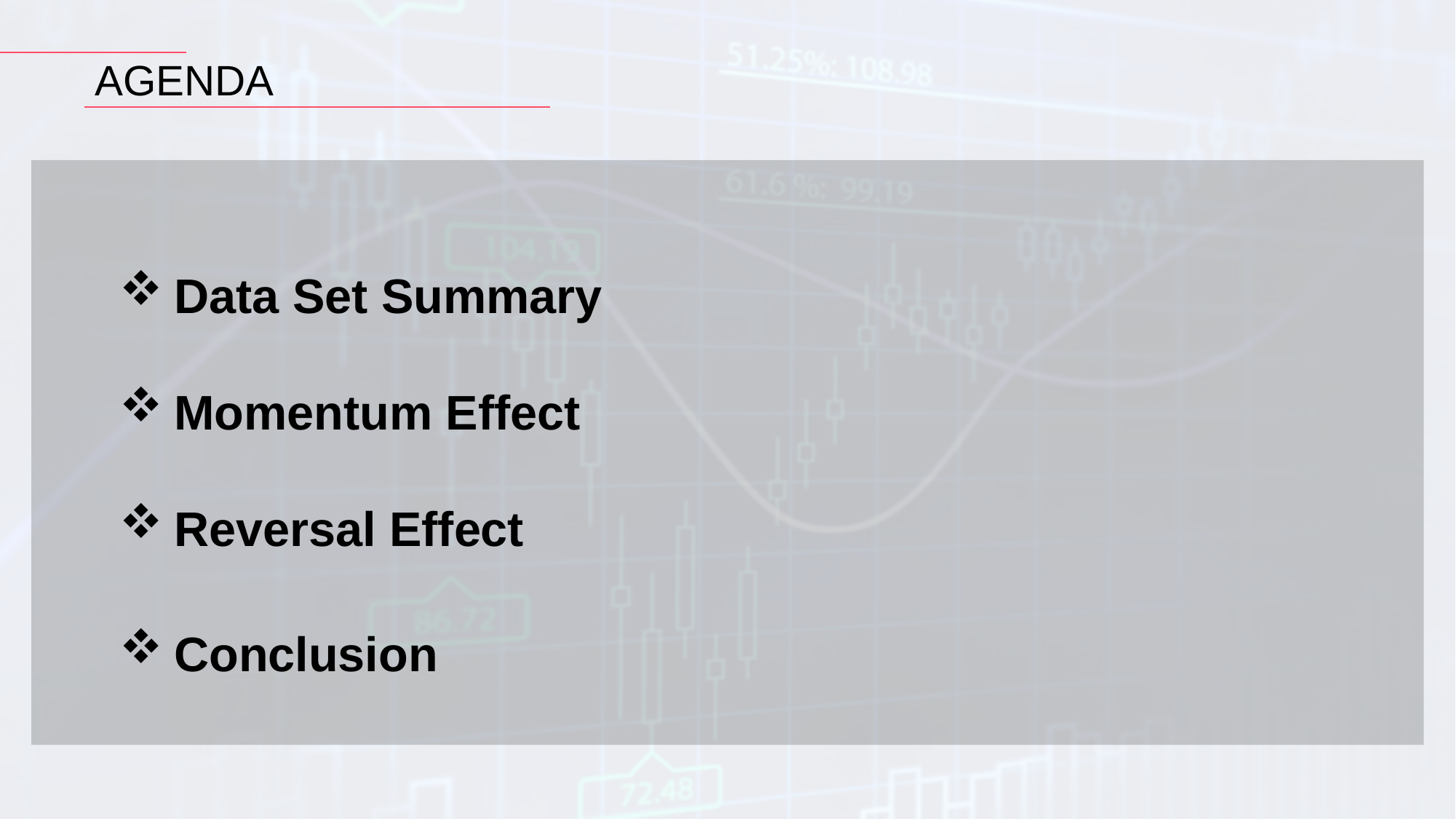

AGENDA

Data Set Summary
Momentum Effect
Reversal Effect
Conclusion